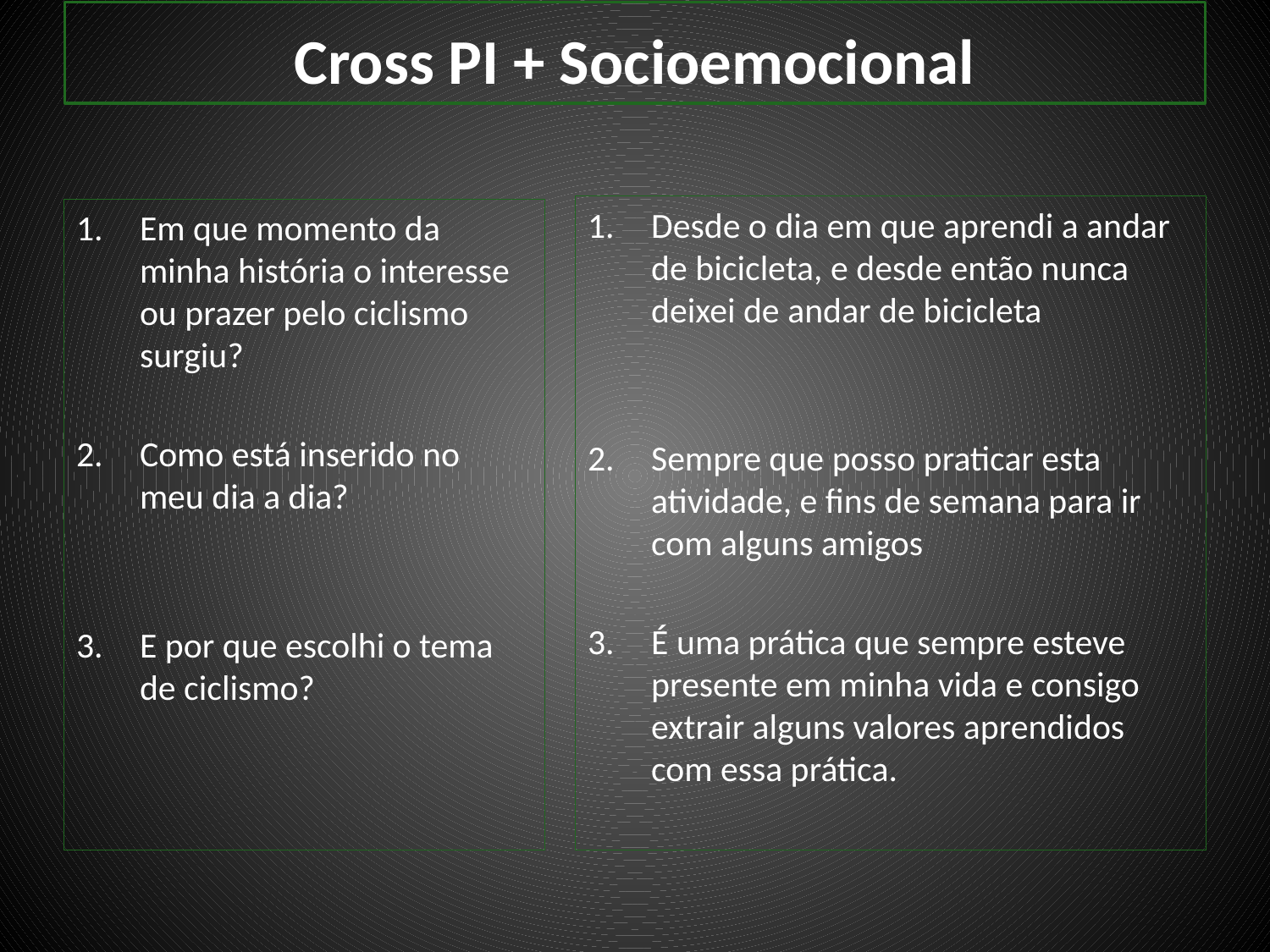

# Cross PI + Socioemocional
Desde o dia em que aprendi a andar de bicicleta, e desde então nunca deixei de andar de bicicleta

Sempre que posso praticar esta atividade, e fins de semana para ir com alguns amigos

É uma prática que sempre esteve presente em minha vida e consigo extrair alguns valores aprendidos com essa prática.
Em que momento da minha história o interesse ou prazer pelo ciclismo surgiu?

Como está inserido no meu dia a dia?

E por que escolhi o tema de ciclismo?